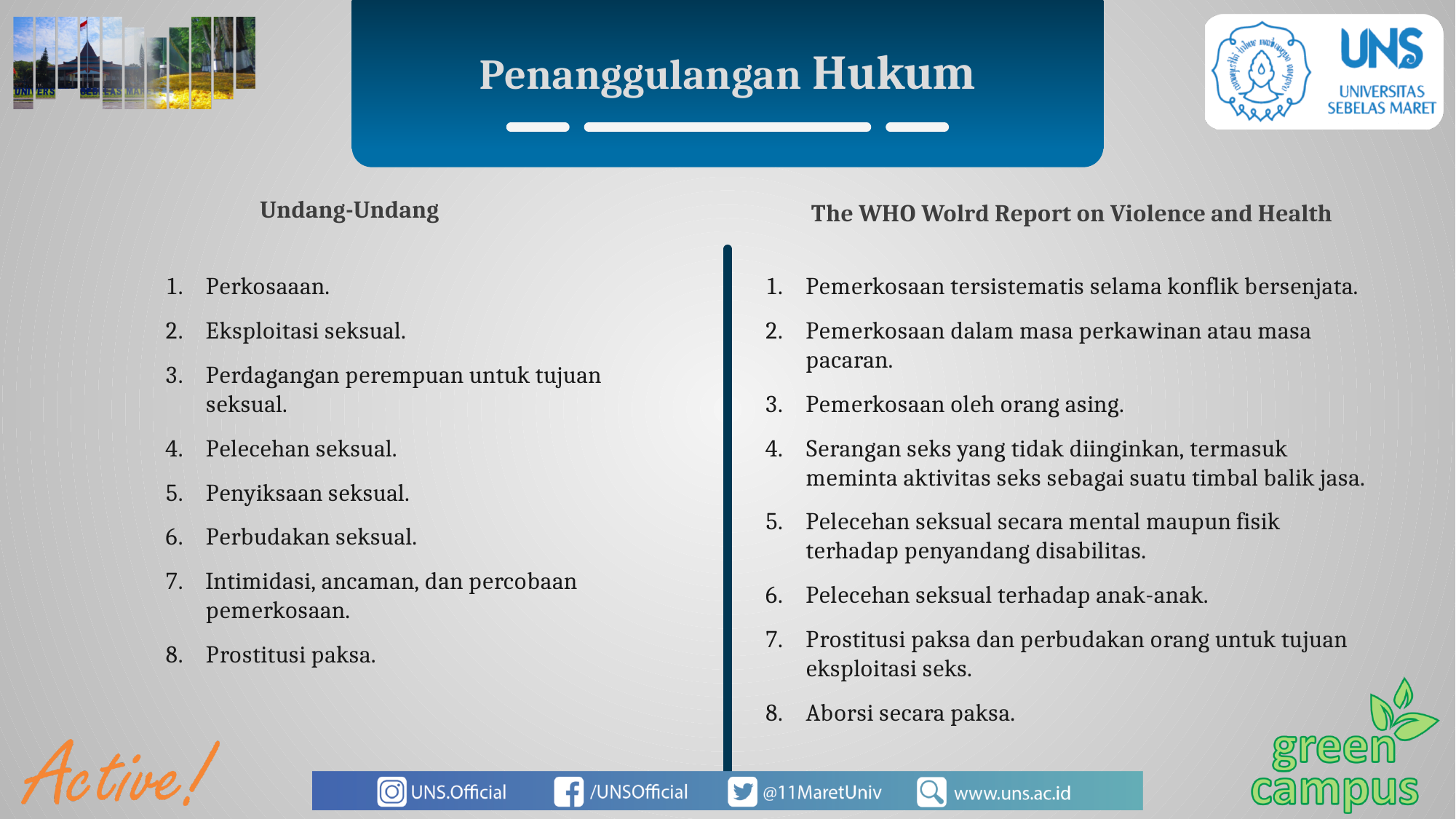

Penanggulangan Hukum
Undang-Undang
The WHO Wolrd Report on Violence and Health
Perkosaaan.
Eksploitasi seksual.
Perdagangan perempuan untuk tujuan seksual.
Pelecehan seksual.
Penyiksaan seksual.
Perbudakan seksual.
Intimidasi, ancaman, dan percobaan pemerkosaan.
Prostitusi paksa.
Pemerkosaan tersistematis selama konflik bersenjata.
Pemerkosaan dalam masa perkawinan atau masa pacaran.
Pemerkosaan oleh orang asing.
Serangan seks yang tidak diinginkan, termasuk meminta aktivitas seks sebagai suatu timbal balik jasa.
Pelecehan seksual secara mental maupun fisik terhadap penyandang disabilitas.
Pelecehan seksual terhadap anak-anak.
Prostitusi paksa dan perbudakan orang untuk tujuan eksploitasi seks.
Aborsi secara paksa.